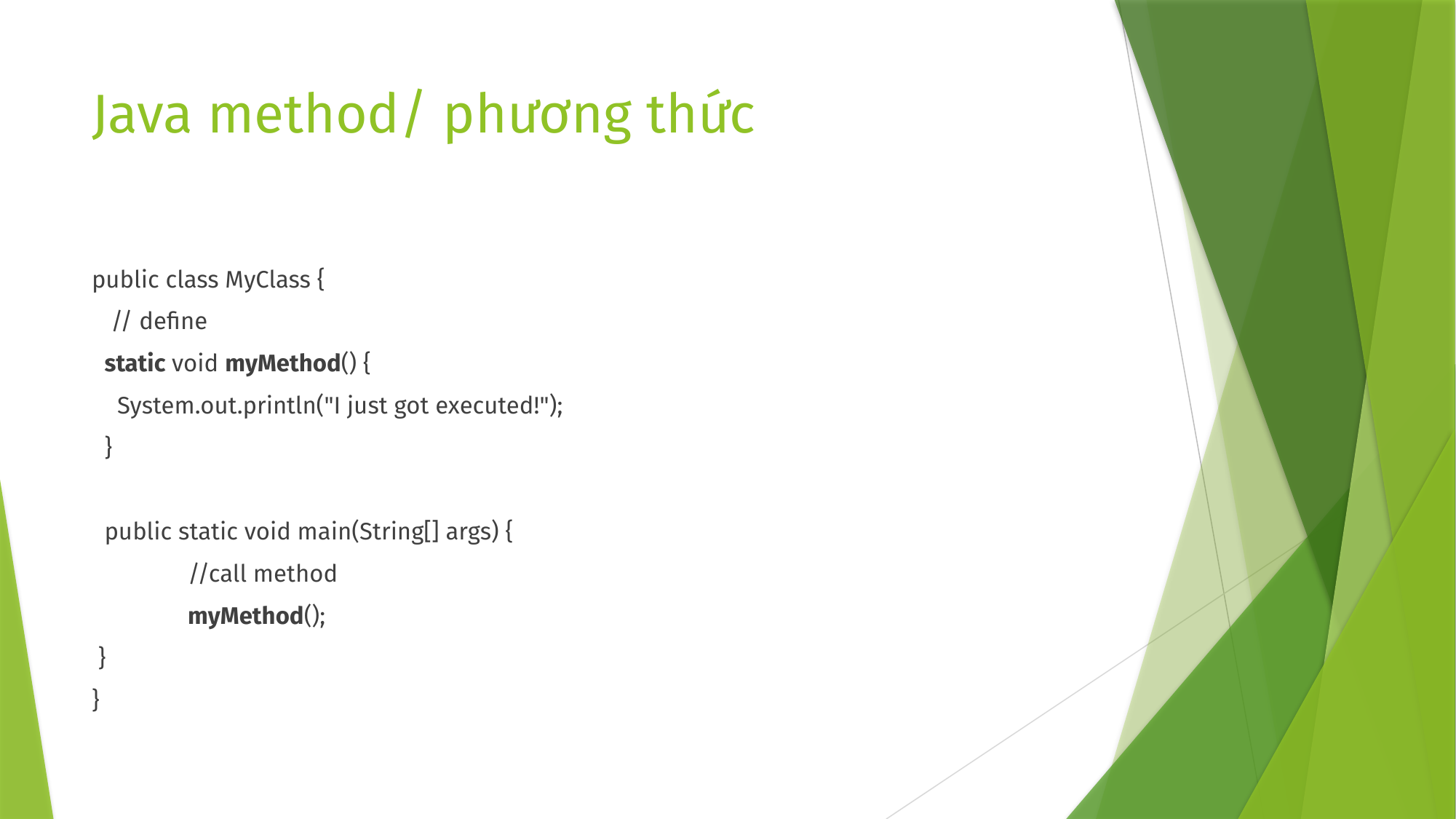

# Java method/ phương thức
public class MyClass {
   // define
  static void myMethod() {
    System.out.println("I just got executed!");
  }

  public static void main(String[] args) {
    	//call method
	myMethod();
 }
}